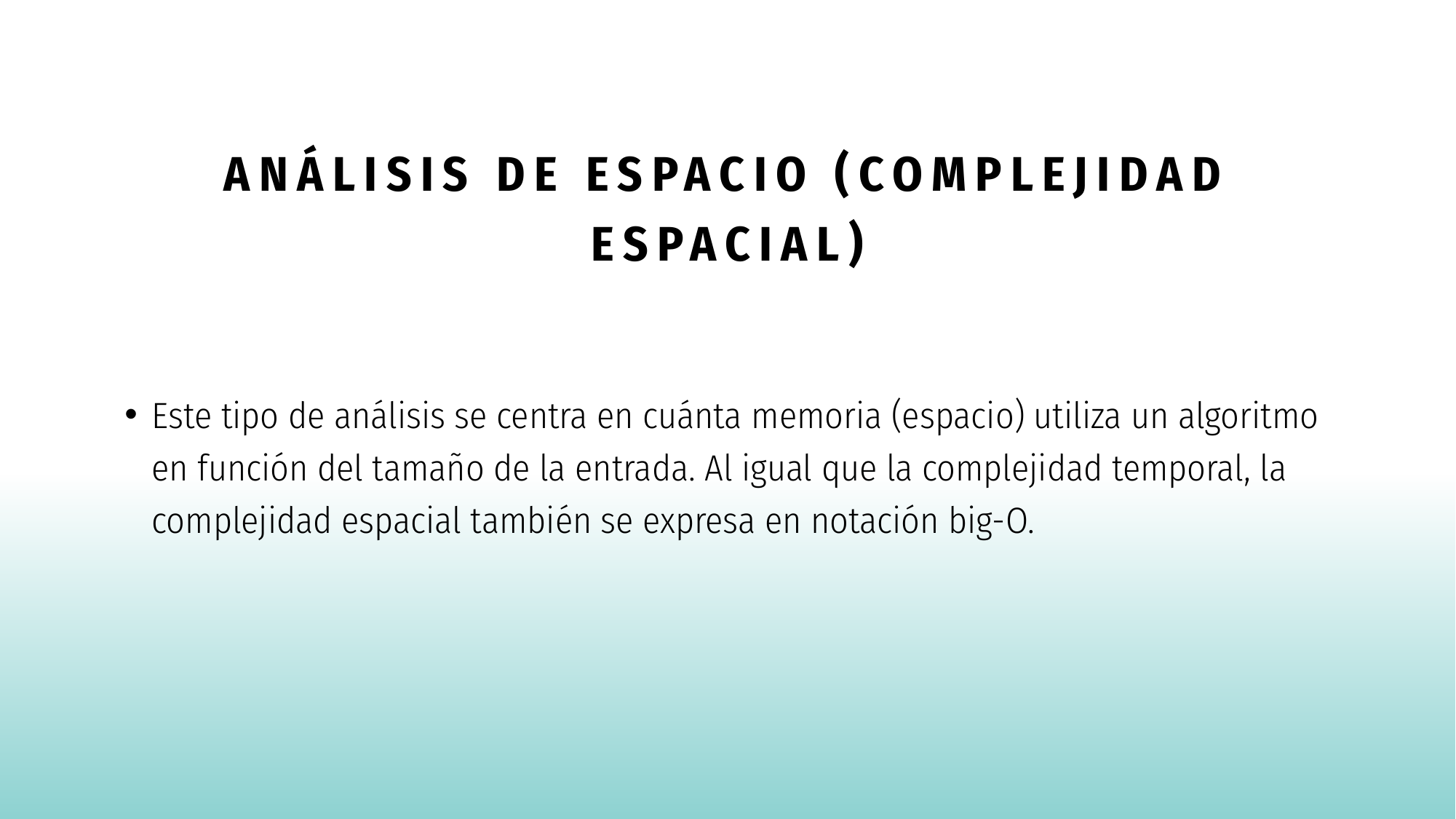

# Análisis de espacio (complejidad espacial)
Este tipo de análisis se centra en cuánta memoria (espacio) utiliza un algoritmo en función del tamaño de la entrada. Al igual que la complejidad temporal, la complejidad espacial también se expresa en notación big-O.